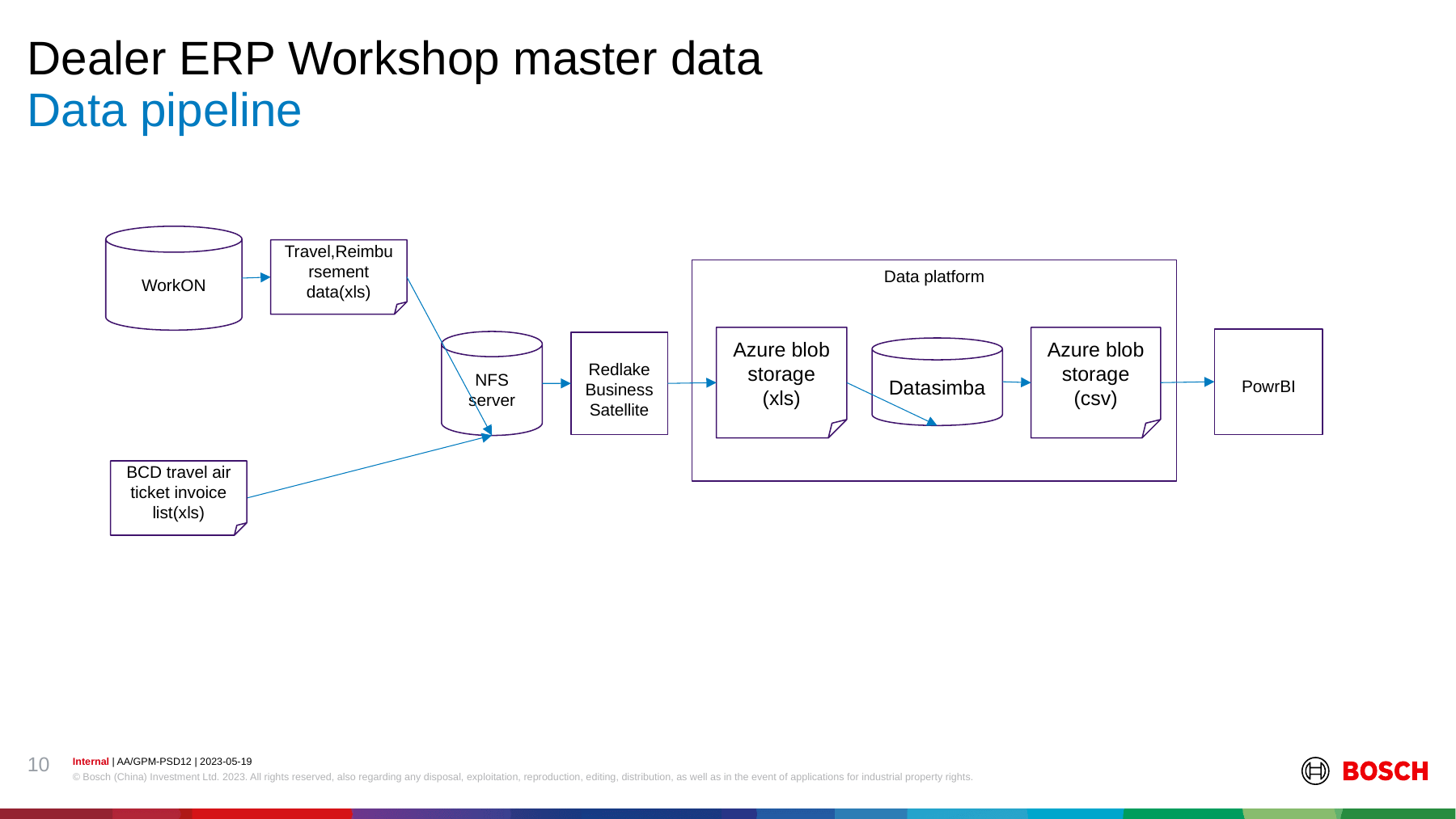

Dealer ERP Workshop master data
# Data pipeline
WorkON
Travel,Reimbursement data(xls)
Data platform
Azure blob storage
(xls)
Azure blob storage
(csv)

PowrBI
NFS server

Redlake Business Satellite
Datasimba

BCD travel air ticket invoice list(xls)
10